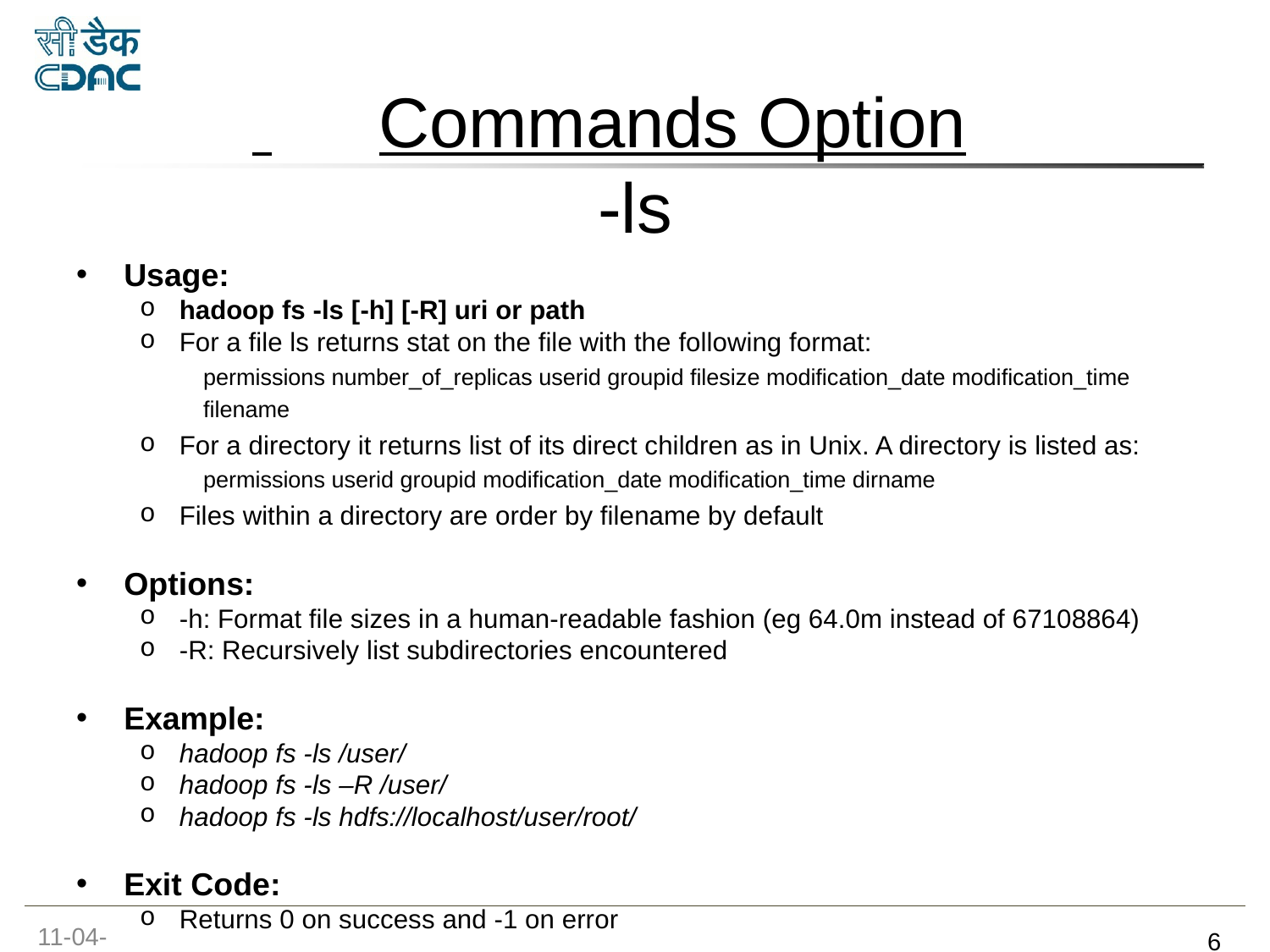

# Commands Option
-ls

Usage:
hadoop fs -ls [-h] [-R] uri or path
For a file ls returns stat on the file with the following format:
permissions number_of_replicas userid groupid filesize modification_date modification_time filename
For a directory it returns list of its direct children as in Unix. A directory is listed as:
permissions userid groupid modification_date modification_time dirname
Files within a directory are order by filename by default

Options:
-h: Format file sizes in a human-readable fashion (eg 64.0m instead of 67108864)
-R: Recursively list subdirectories encountered

Example:
hadoop fs -ls /user/
hadoop fs -ls –R /user/
hadoop fs -ls hdfs://localhost/user/root/

Exit Code:
Returns 0 on success and -1 on error

11-04-2017
6